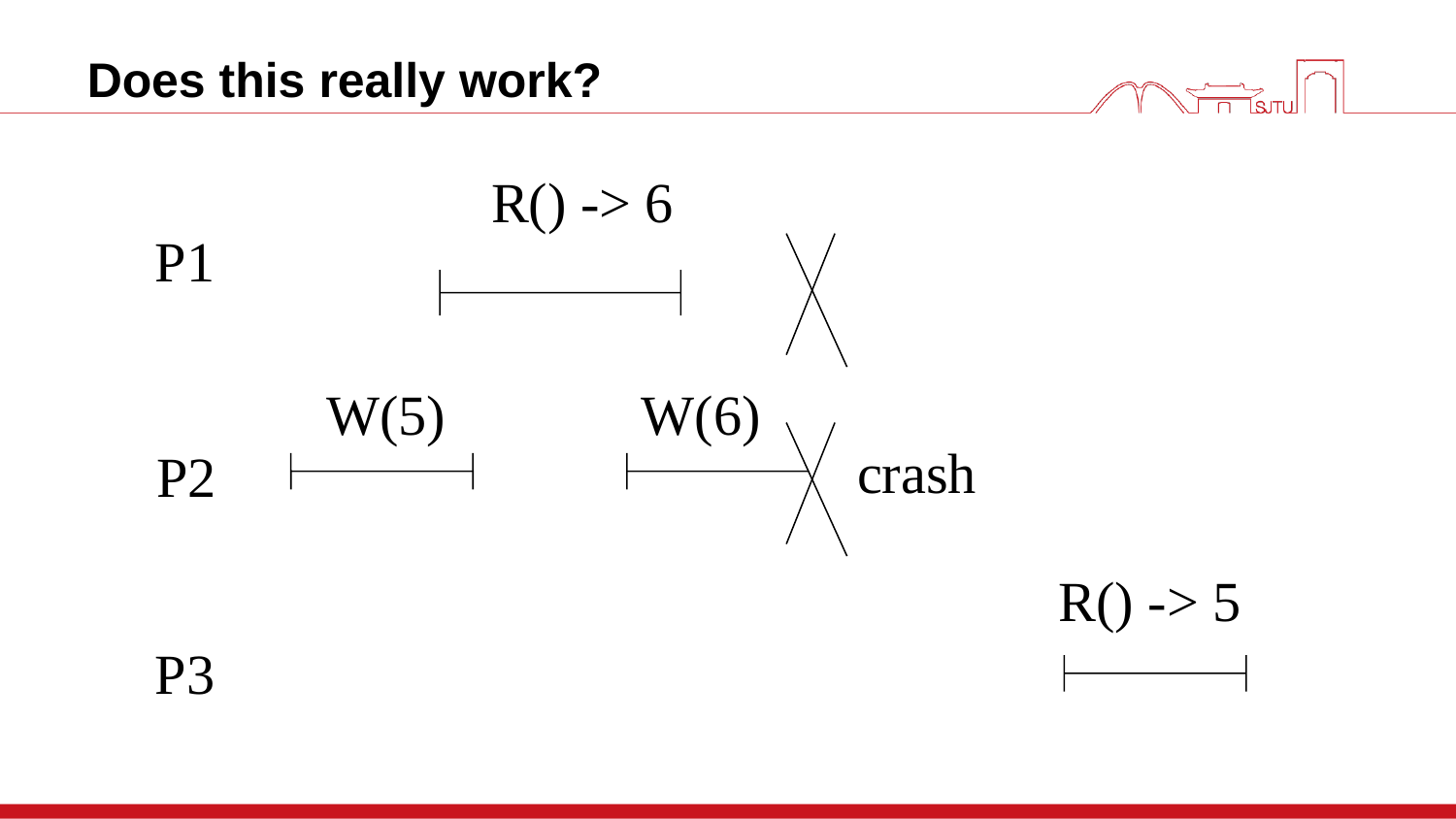

# Does this really work?
R() -> 6
P1

W(5)
W(6)

crash
P2

R() -> 5

P3